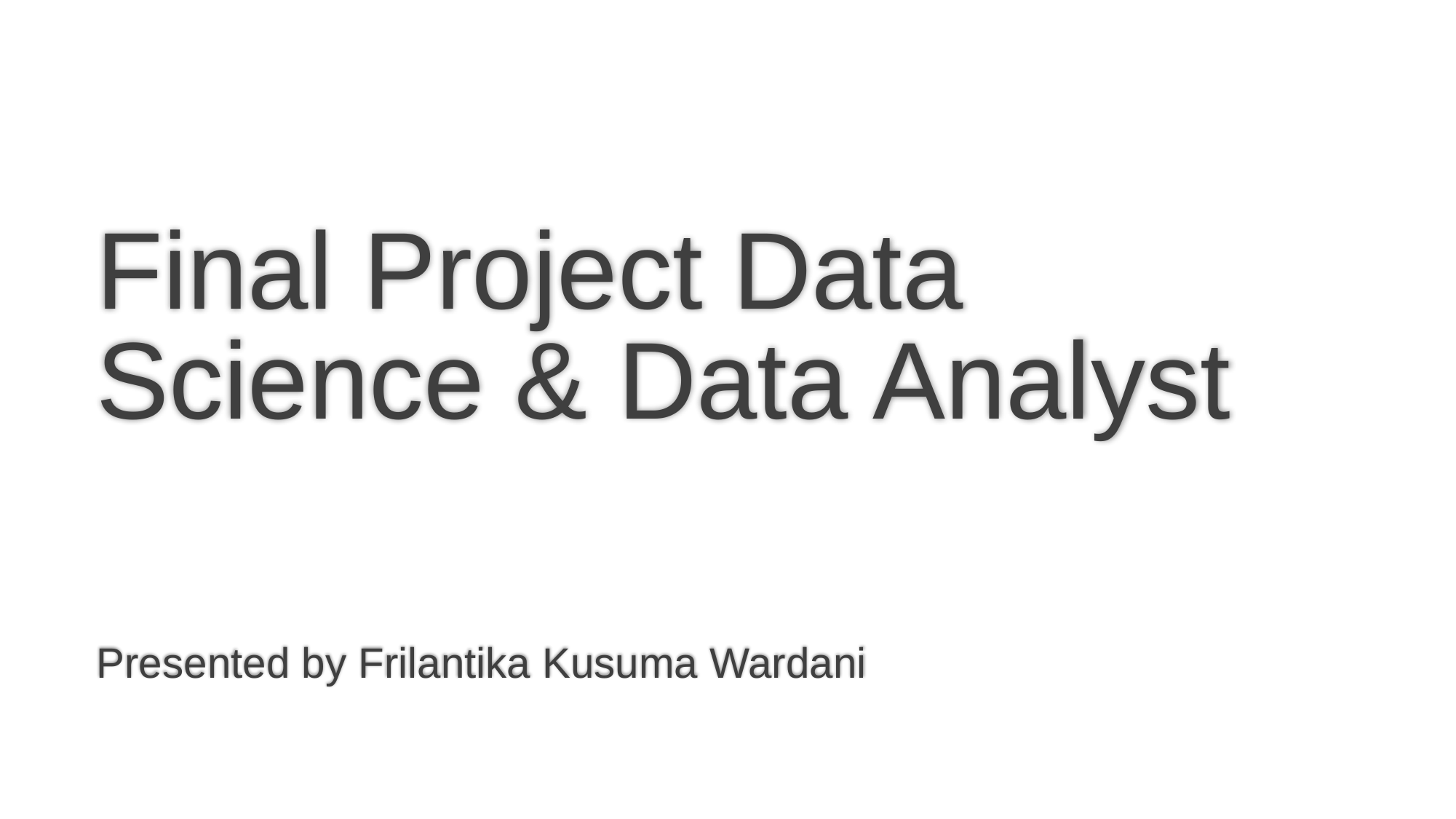

# Final Project Data Science & Data Analyst
Presented by Frilantika Kusuma Wardani